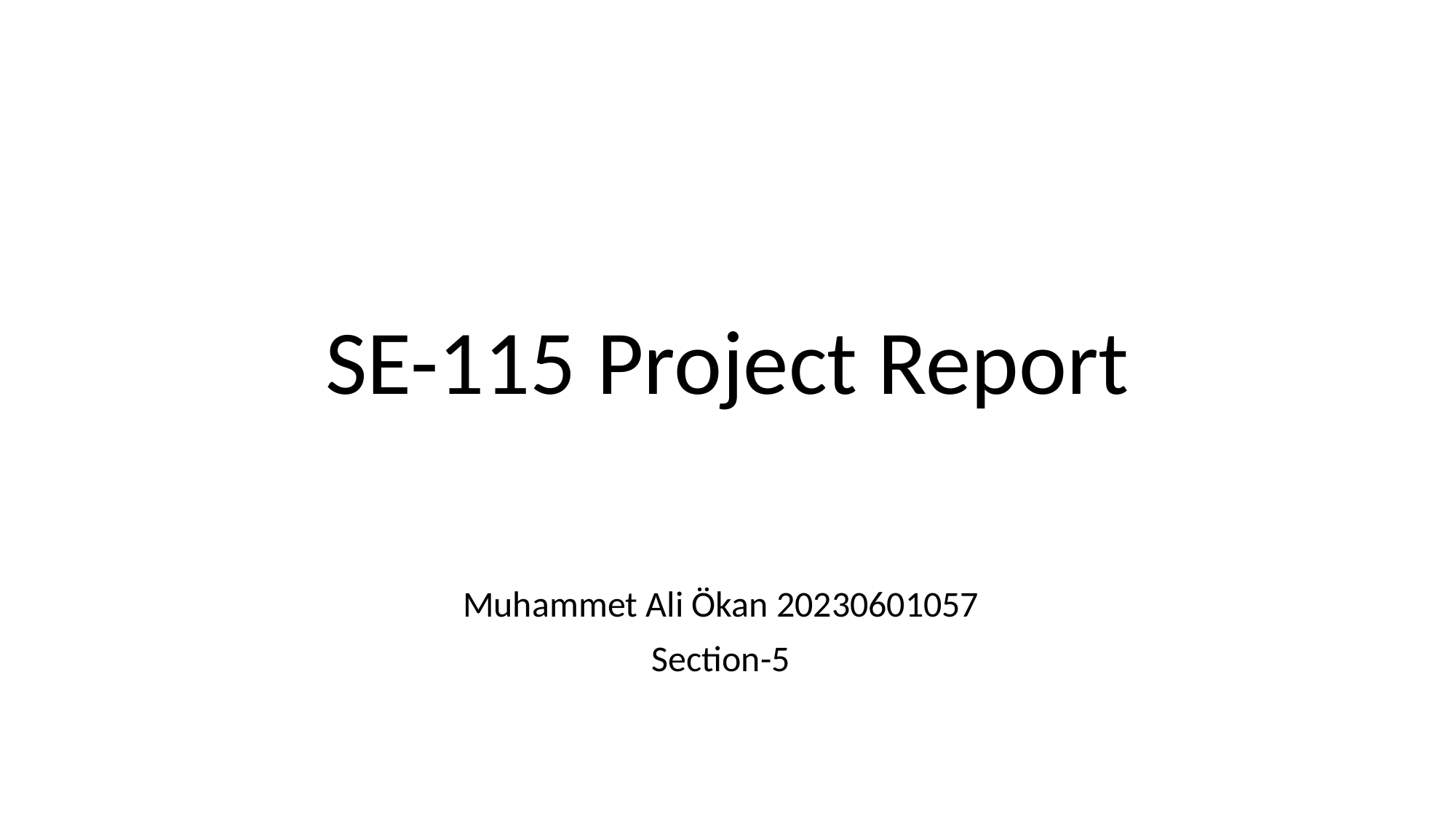

# SE-115 Project Report
Muhammet Ali Ökan 20230601057
Section-5